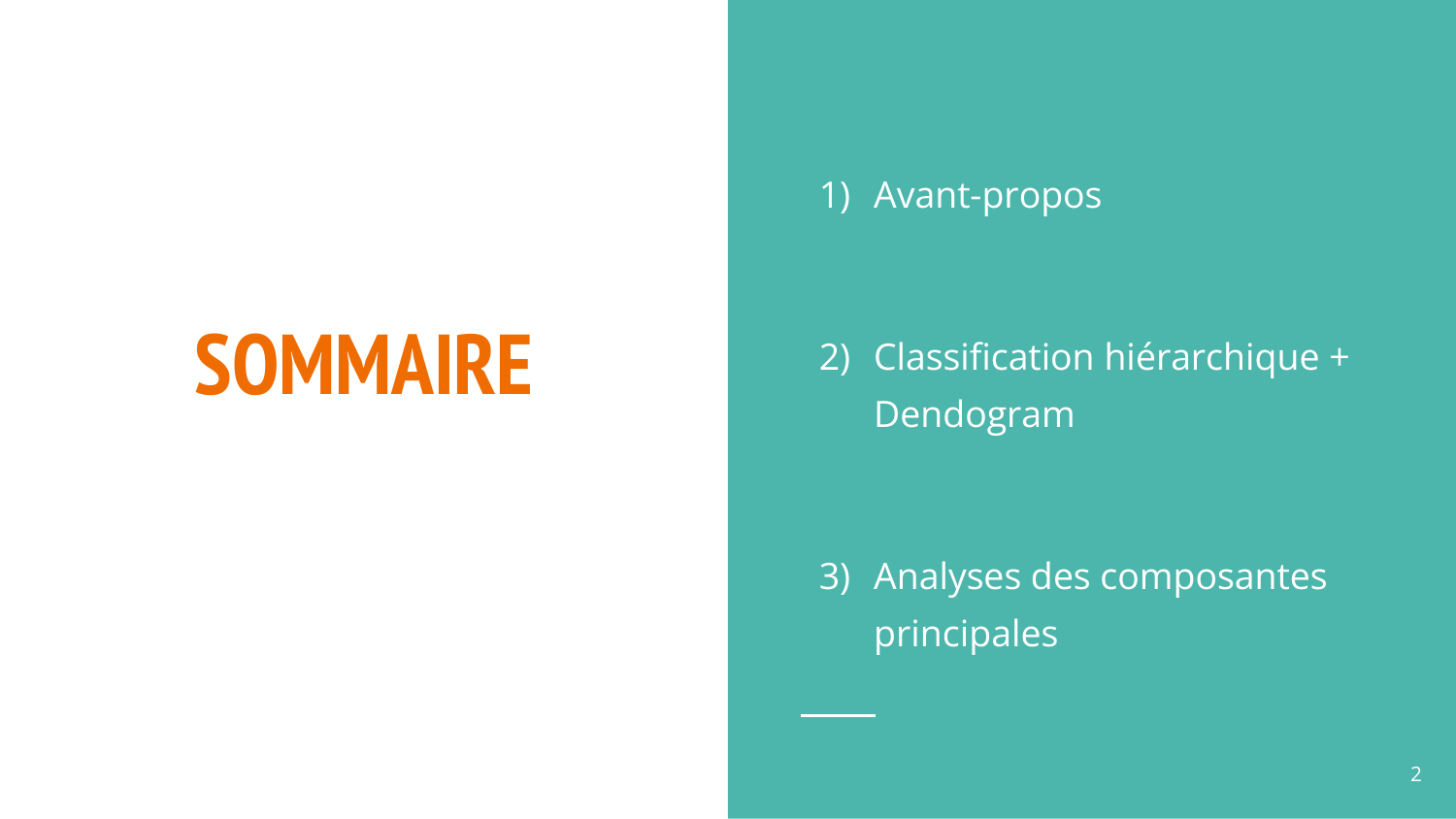

Avant-propos

Classification hiérarchique + Dendogram

Analyses des composantes principales
# SOMMAIRE
2